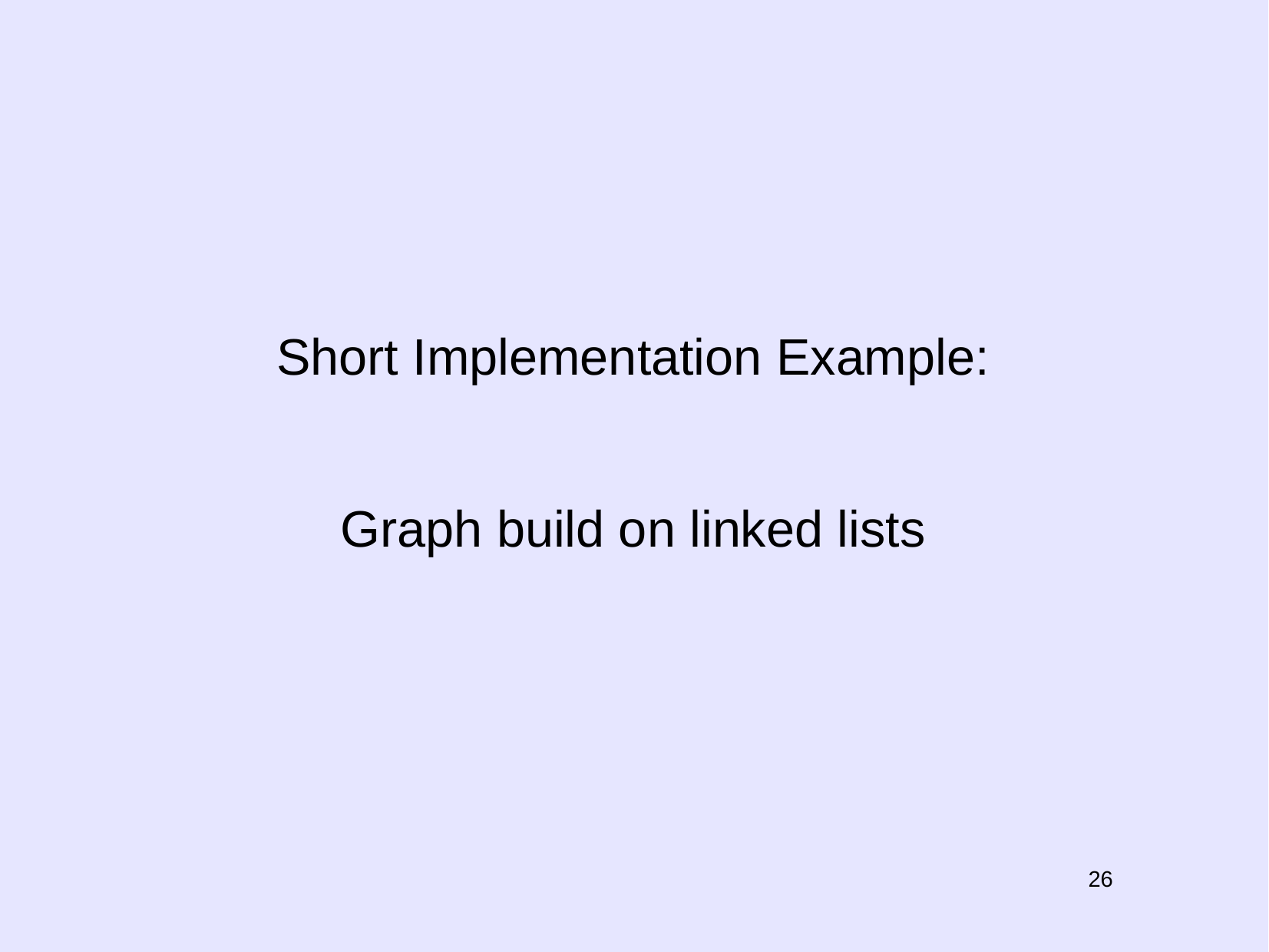

Short Implementation Example:

Graph build on linked lists
26